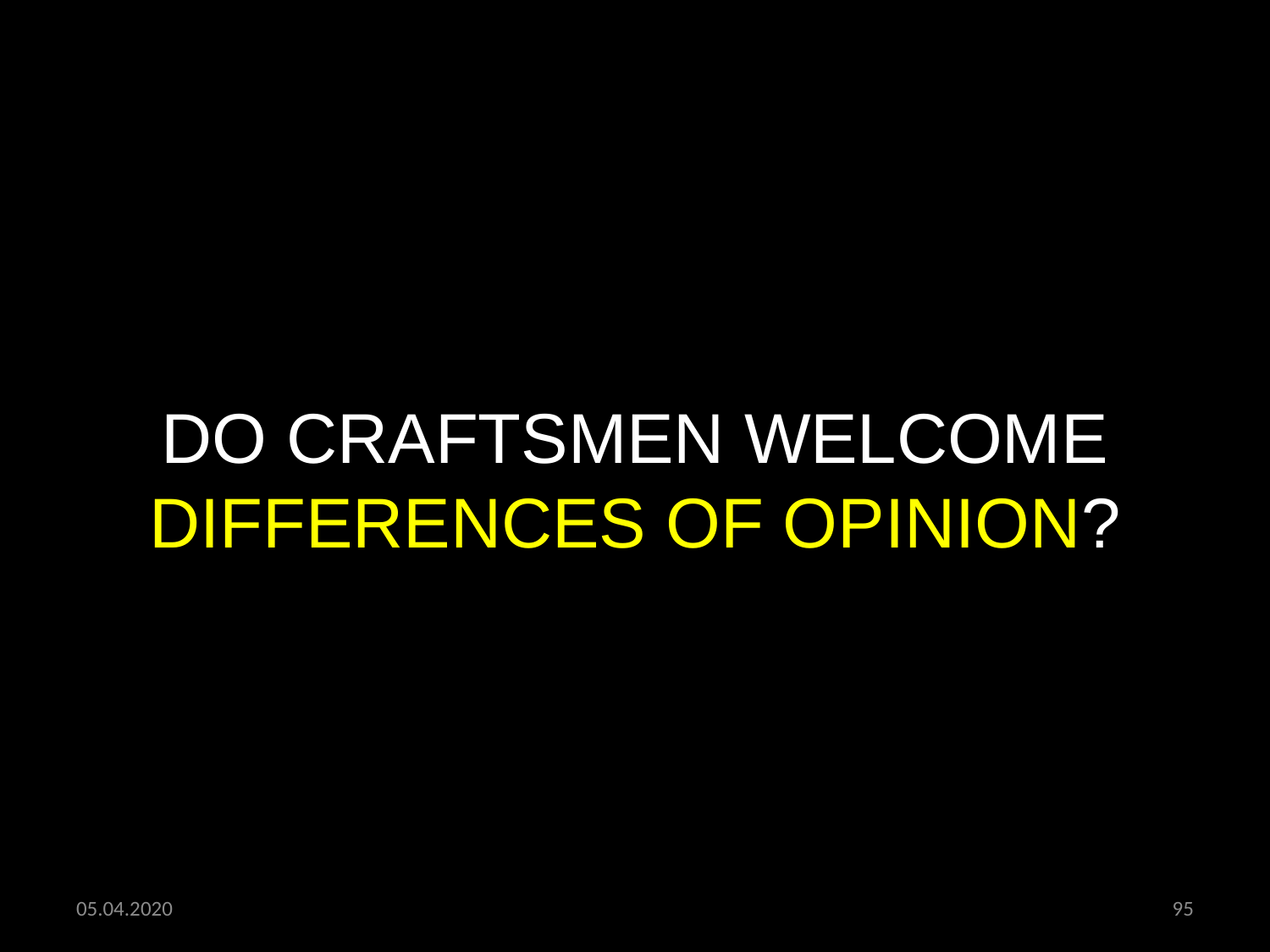

DO CRAFTSMEN WELCOME DIFFERENCES OF OPINION?
05.04.2020
95